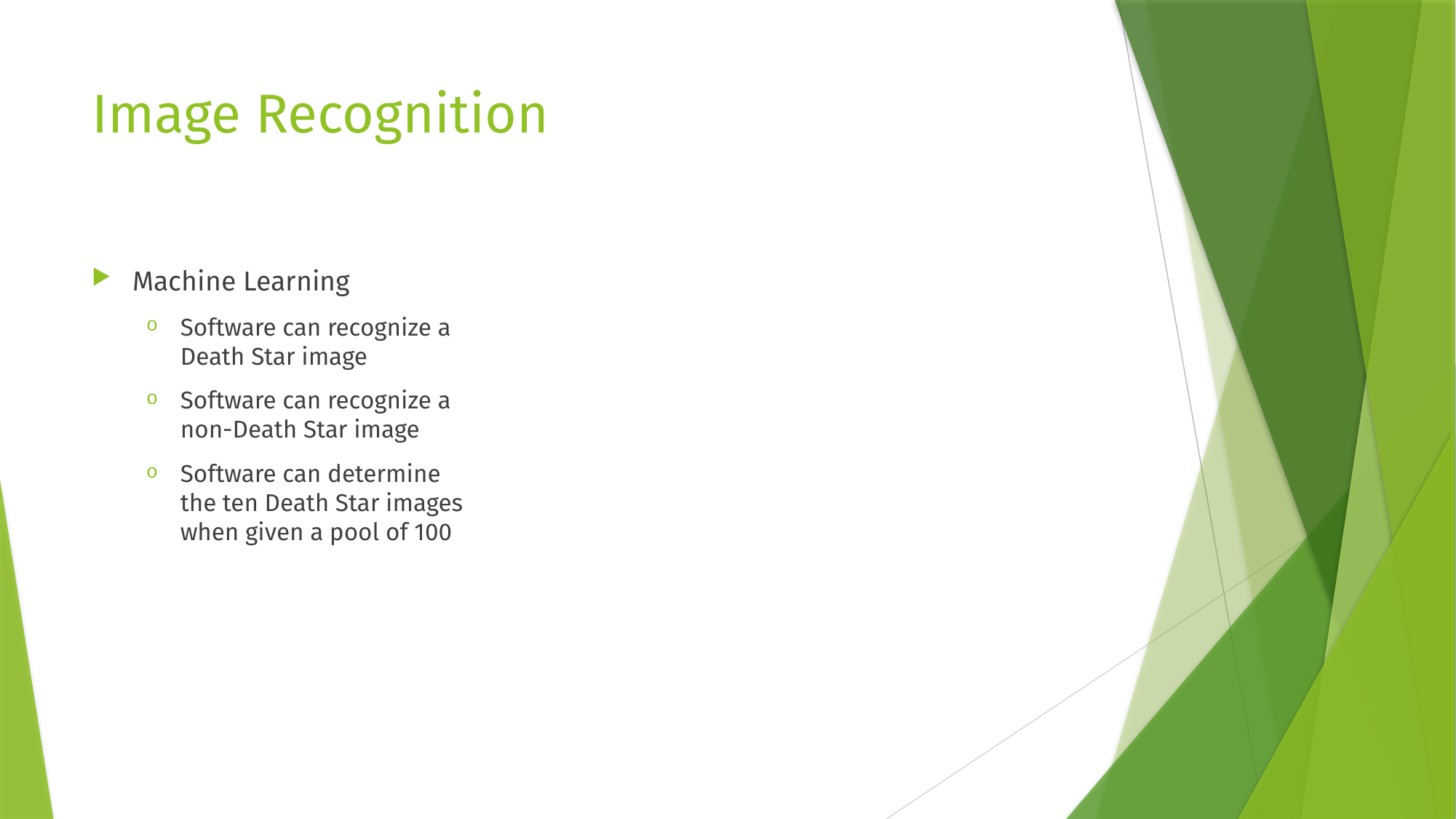

# Image Recognition
Machine Learning
Software can recognize a Death Star image
Software can recognize a non-Death Star image
Software can determine the ten Death Star images when given a pool of 100